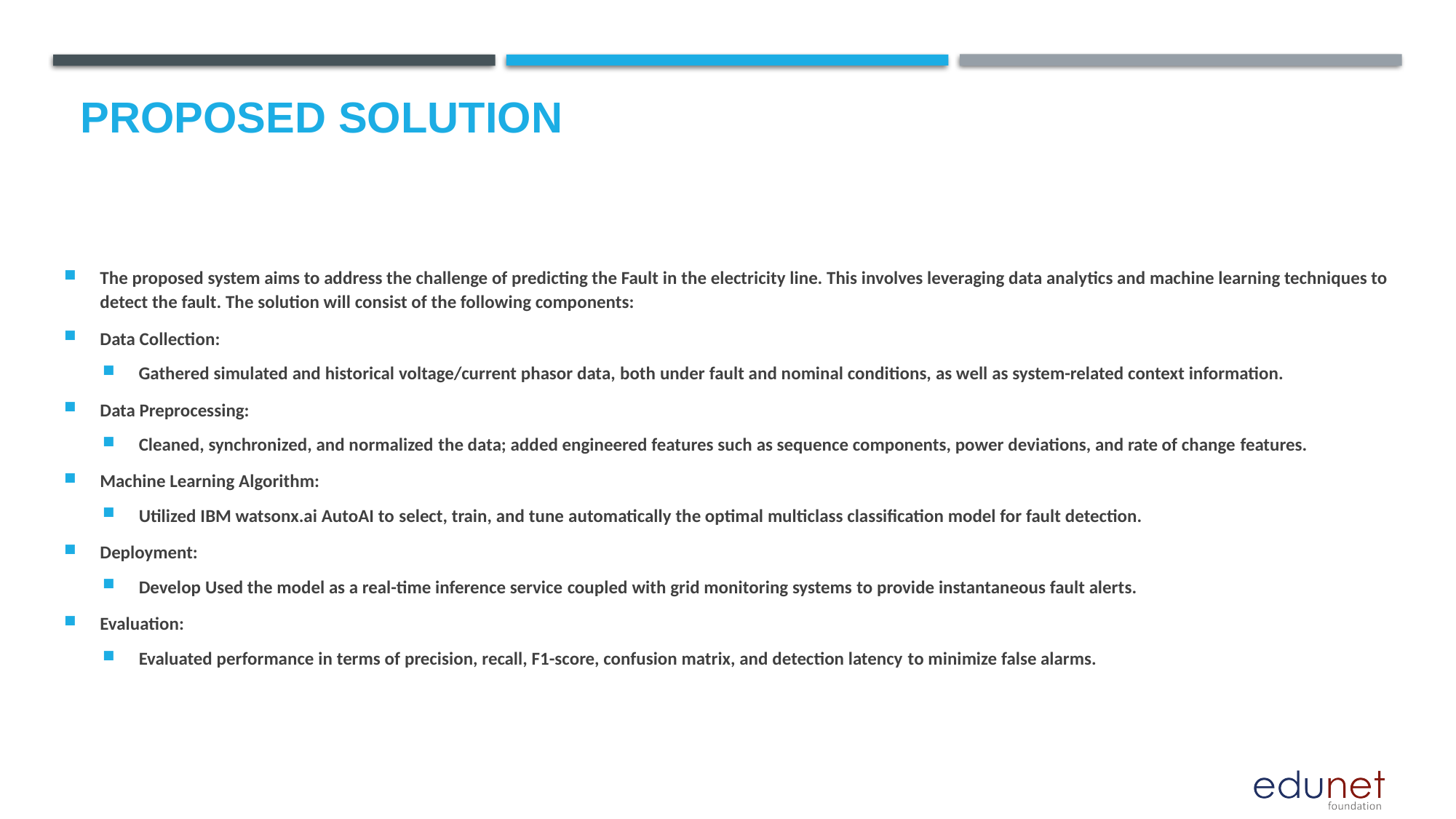

# Proposed Solution

The proposed system aims to address the challenge of predicting the Fault in the electricity line. This involves leveraging data analytics and machine learning techniques to detect the fault. The solution will consist of the following components:
Data Collection:
Gathered simulated and historical voltage/current phasor data, both under fault and nominal conditions, as well as system-related context information.
Data Preprocessing:
Cleaned, synchronized, and normalized the data; added engineered features such as sequence components, power deviations, and rate of change features.
Machine Learning Algorithm:
Utilized IBM watsonx.ai AutoAI to select, train, and tune automatically the optimal multiclass classification model for fault detection.
Deployment:
Develop Used the model as a real-time inference service coupled with grid monitoring systems to provide instantaneous fault alerts.
Evaluation:
Evaluated performance in terms of precision, recall, F1-score, confusion matrix, and detection latency to minimize false alarms.